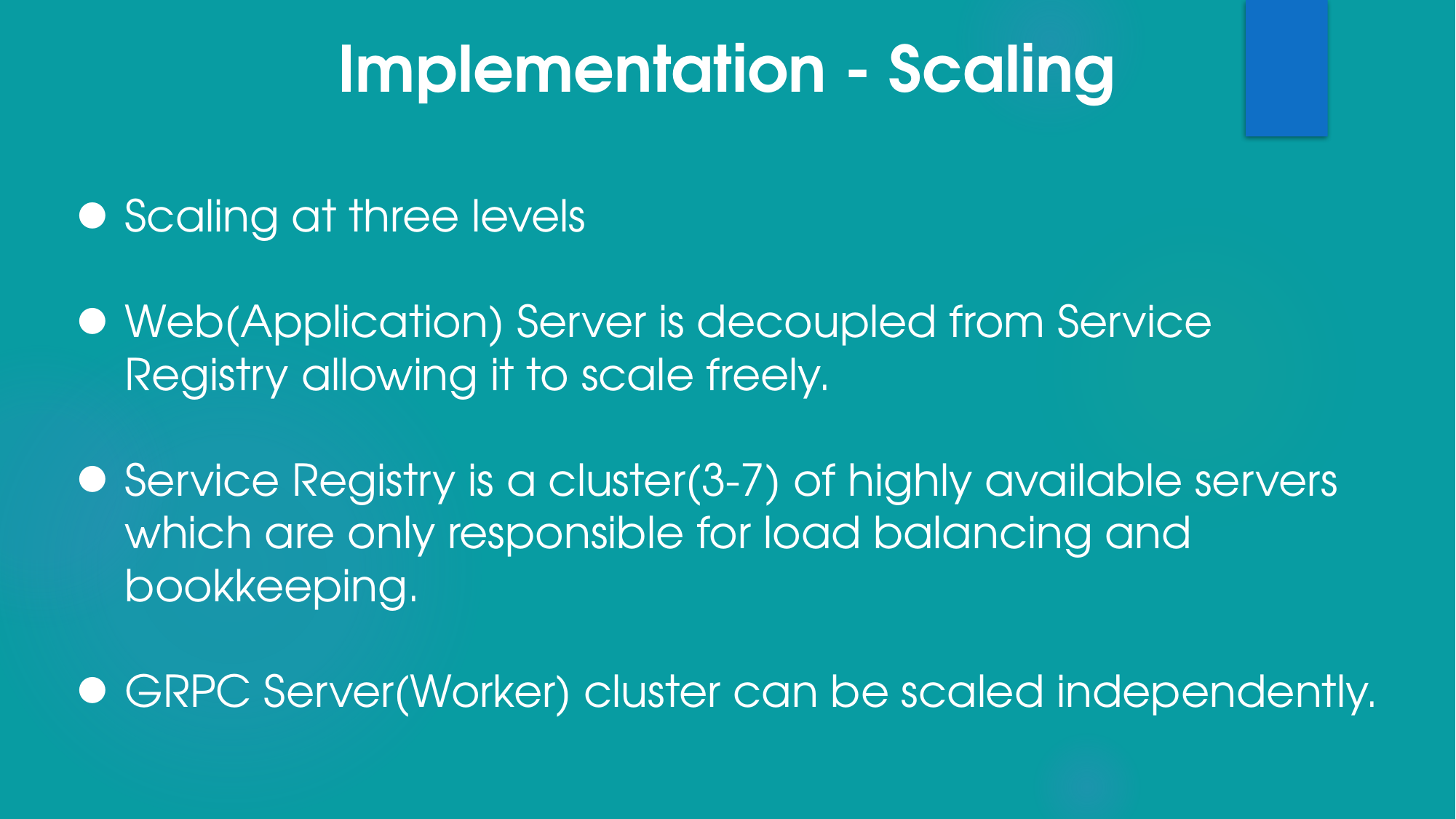

# Implementation - Scaling
Scaling at three levels

Web(Application) Server is decoupled from Service Registry allowing it to scale freely.

Service Registry is a cluster(3-7) of highly available servers which are only responsible for load balancing and bookkeeping.

GRPC Server(Worker) cluster can be scaled independently.